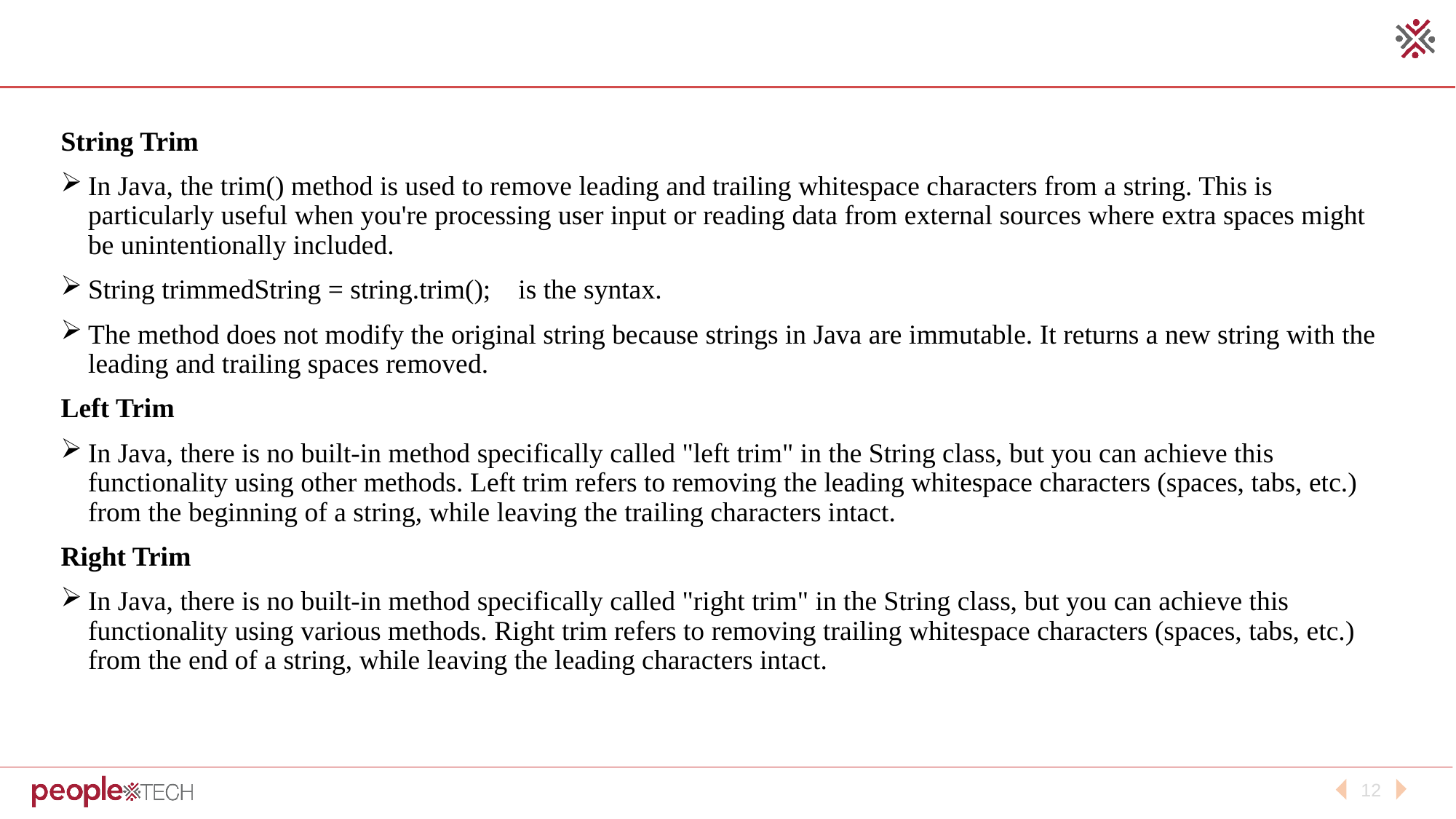

String Trim
In Java, the trim() method is used to remove leading and trailing whitespace characters from a string. This is particularly useful when you're processing user input or reading data from external sources where extra spaces might be unintentionally included.
String trimmedString = string.trim();    is the syntax.
The method does not modify the original string because strings in Java are immutable. It returns a new string with the leading and trailing spaces removed.
Left Trim
In Java, there is no built-in method specifically called "left trim" in the String class, but you can achieve this functionality using other methods. Left trim refers to removing the leading whitespace characters (spaces, tabs, etc.) from the beginning of a string, while leaving the trailing characters intact.
Right Trim
In Java, there is no built-in method specifically called "right trim" in the String class, but you can achieve this functionality using various methods. Right trim refers to removing trailing whitespace characters (spaces, tabs, etc.) from the end of a string, while leaving the leading characters intact.